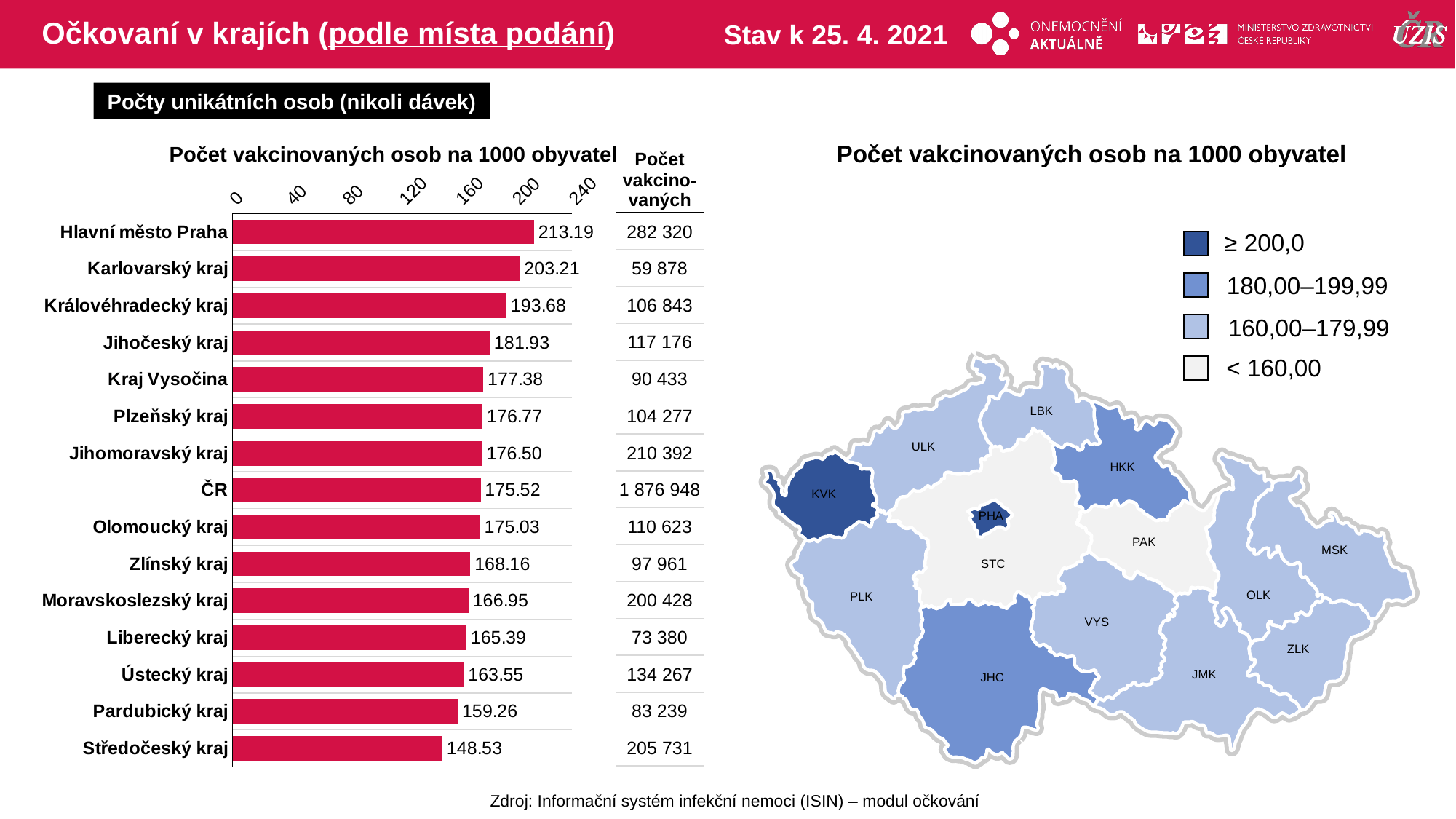

# Očkovaní v krajích (podle místa podání)
Stav k 25. 4. 2021
Počty unikátních osob (nikoli dávek)
Počet vakcinovaných osob na 1000 obyvatel
Počet vakcinovaných osob na 1000 obyvatel
| Počet vakcino-vaných |
| --- |
| 282 320 |
| 59 878 |
| 106 843 |
| 117 176 |
| 90 433 |
| 104 277 |
| 210 392 |
| 1 876 948 |
| 110 623 |
| 97 961 |
| 200 428 |
| 73 380 |
| 134 267 |
| 83 239 |
| 205 731 |

### Chart

| Category | počet na 1000 |
|---|---|
| Hlavní město Praha | 213.1880264 |
| Karlovarský kraj | 203.2077213 |
| Královéhradecký kraj | 193.6800164 |
| Jihočeský kraj | 181.9268635 |
| Kraj Vysočina | 177.3846489 |
| Plzeňský kraj | 176.7709388 |
| Jihomoravský kraj | 176.5049845 |
| ČR | 175.5151212 |
| Olomoucký kraj | 175.0322382 |
| Zlínský kraj | 168.157513 |
| Moravskoslezský kraj | 166.9483457 |
| Liberecký kraj | 165.3857423 |
| Ústecký kraj | 163.5477761 |
| Pardubický kraj | 159.2597128 |
| Středočeský kraj | 148.5271175 |
≥ 200,0

180,00–199,99

160,00–179,99

< 160,00

LBK

ULK

HKK

KVK

PHA

PAK
MSK

STC
OLK

PLK

VYS
ZLK
JMK
JHC
Zdroj: Informační systém infekční nemoci (ISIN) – modul očkování